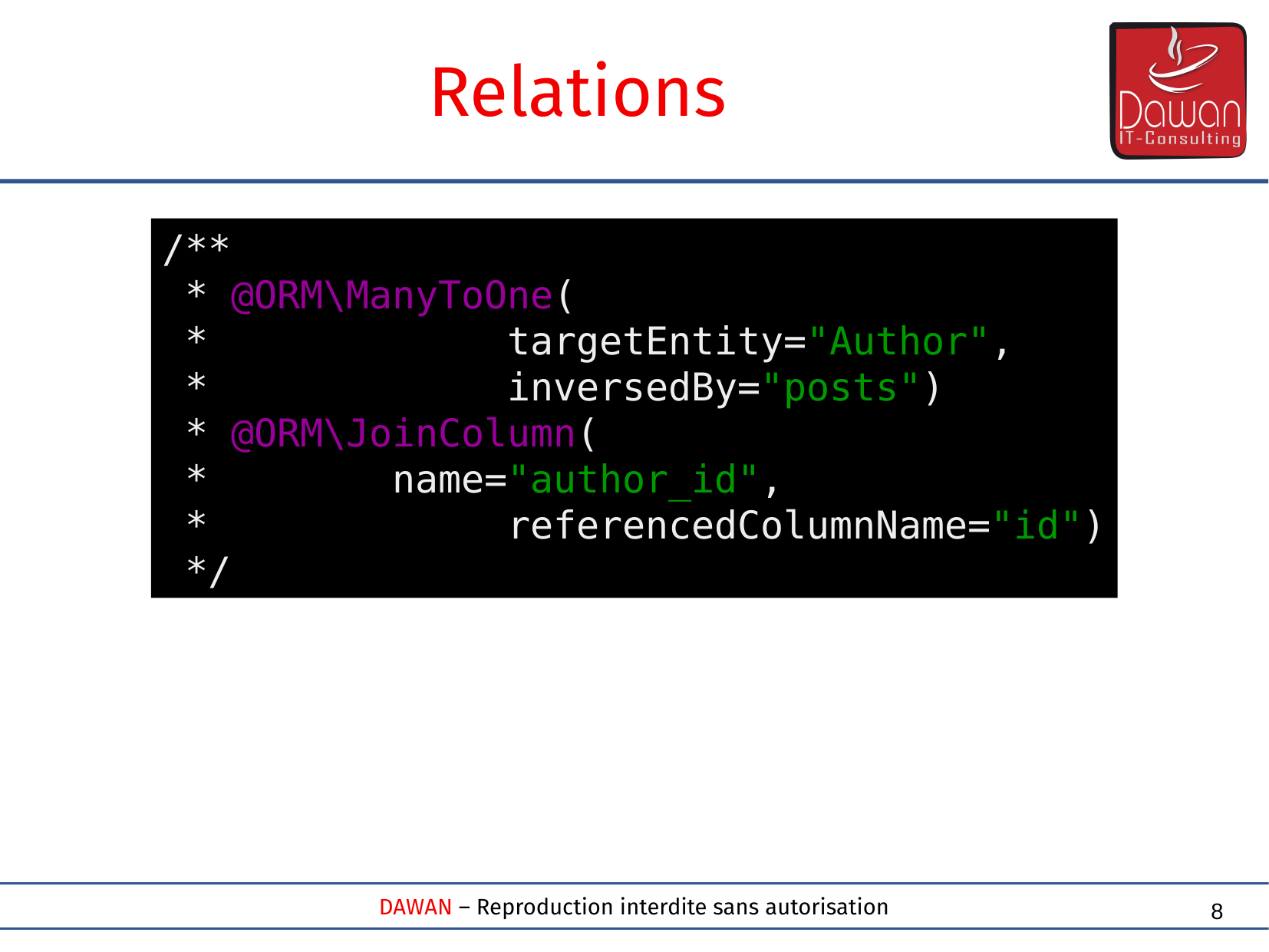

Relations
/**
 * @ORM\ManyToOne(
 *			targetEntity="Author",
 *			inversedBy="posts")
 * @ORM\JoinColumn(
 * 		name="author_id",
 *			referencedColumnName="id")
 */
8